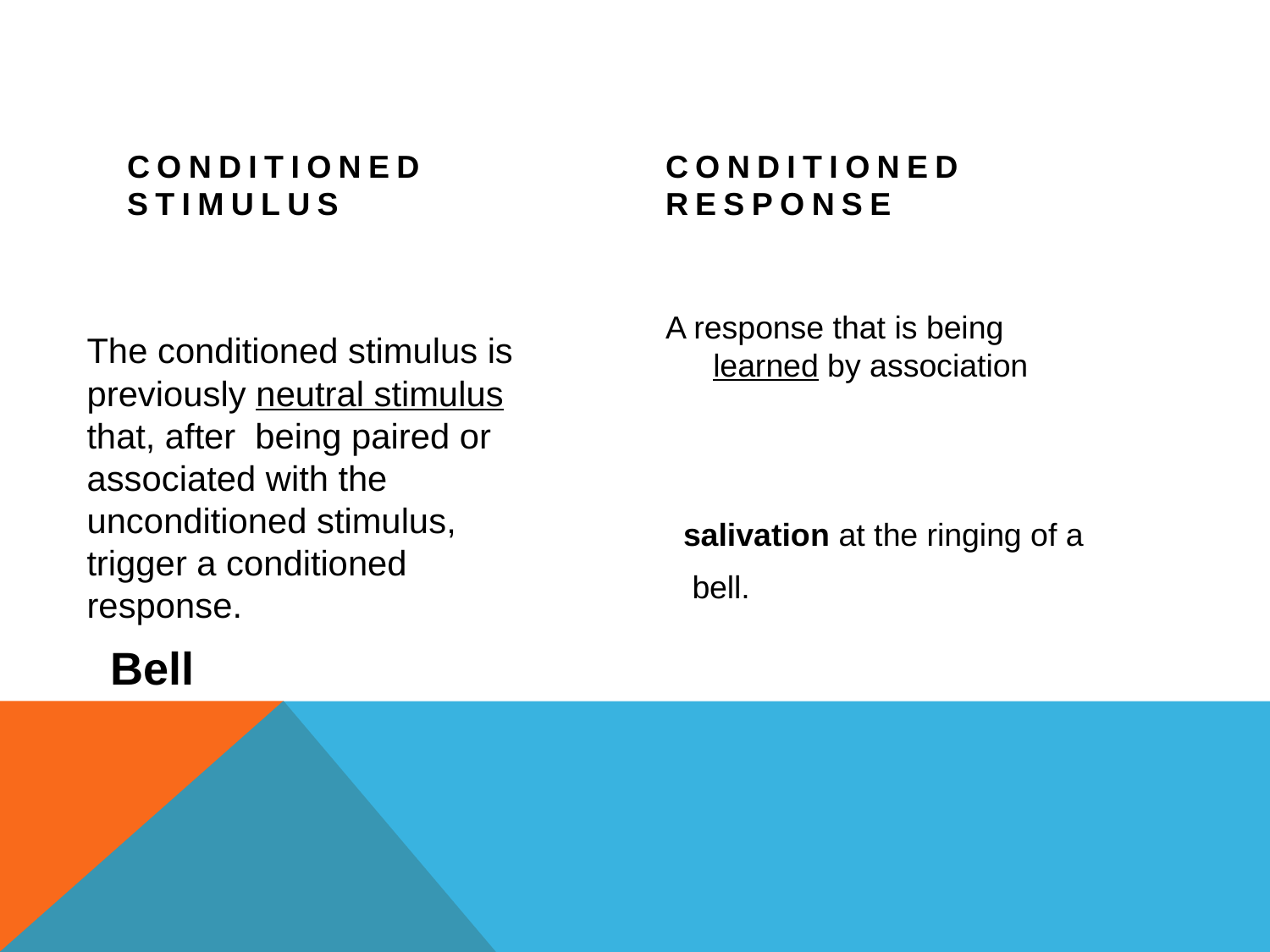

#
Conditioned stimulus
Conditioned response

A response that is being learned by association

  salivation at the ringing of a
   bell.

The conditioned stimulus is previously neutral stimulus that, after  being paired or associated with the unconditioned stimulus,  trigger a conditioned response.
  Bell